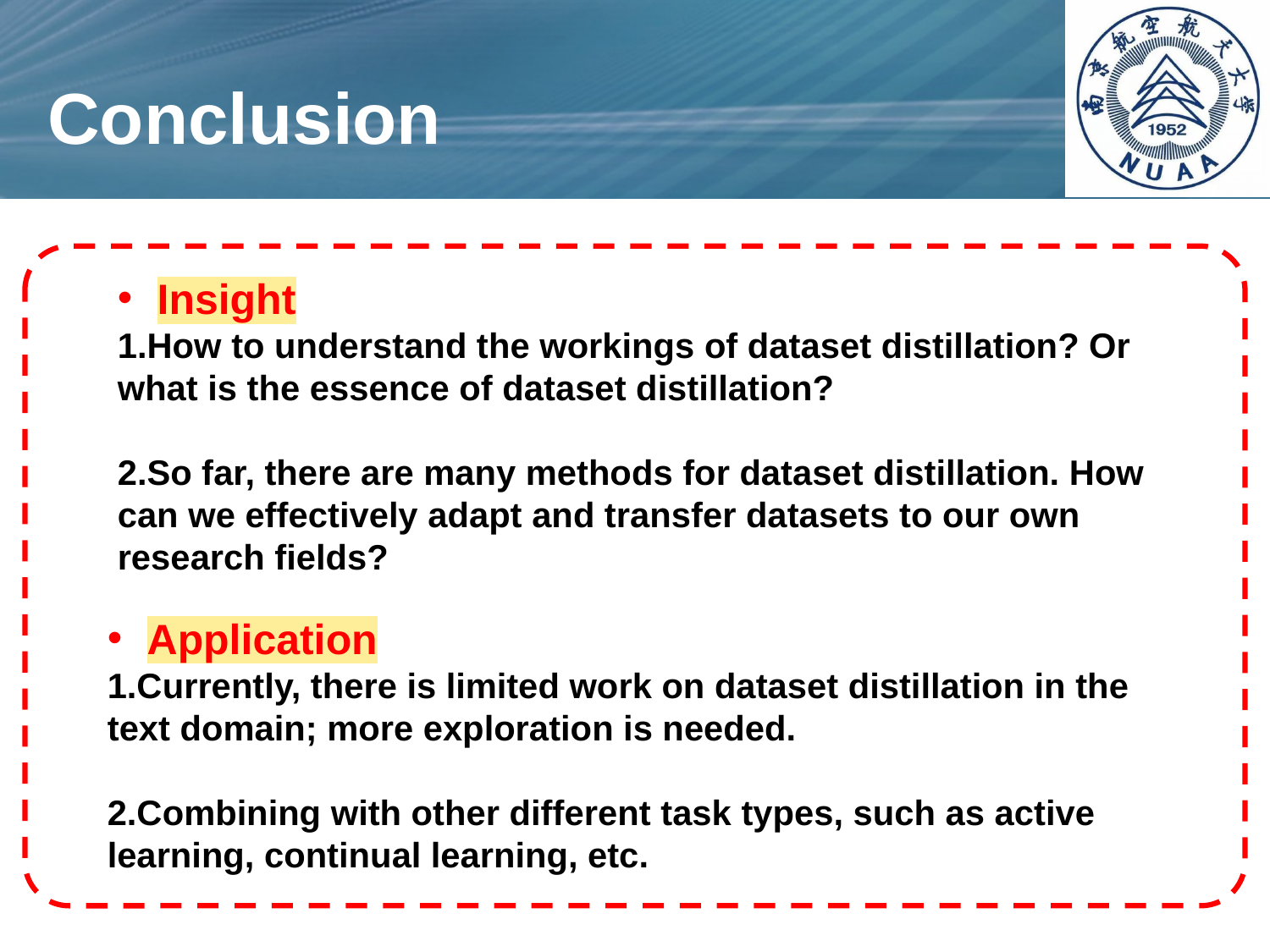

# Conclusion

Insight
1.How to understand the workings of dataset distillation? Or what is the essence of dataset distillation?

2.So far, there are many methods for dataset distillation. How can we effectively adapt and transfer datasets to our own research fields?

Application
1.Currently, there is limited work on dataset distillation in the text domain; more exploration is needed.

2.Combining with other different task types, such as active learning, continual learning, etc.